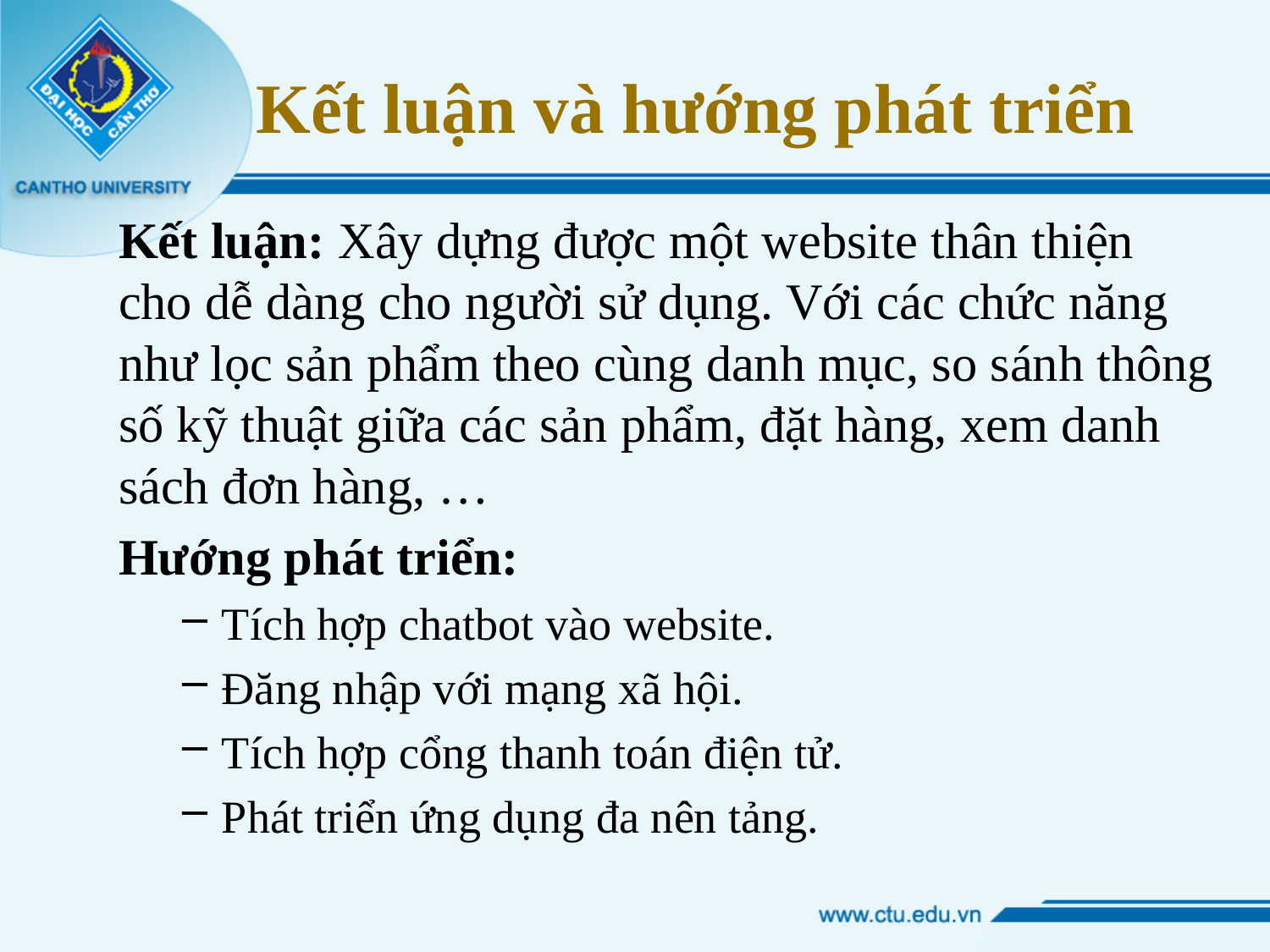

# Kết luận và hướng phát triển
Kết luận: Xây dựng được một website thân thiện cho dễ dàng cho người sử dụng. Với các chức năng như lọc sản phẩm theo cùng danh mục, so sánh thông số kỹ thuật giữa các sản phẩm, đặt hàng, xem danh sách đơn hàng, …
Hướng phát triển:
Tích hợp chatbot vào website.
Đăng nhập với mạng xã hội.
Tích hợp cổng thanh toán điện tử.
Phát triển ứng dụng đa nên tảng.